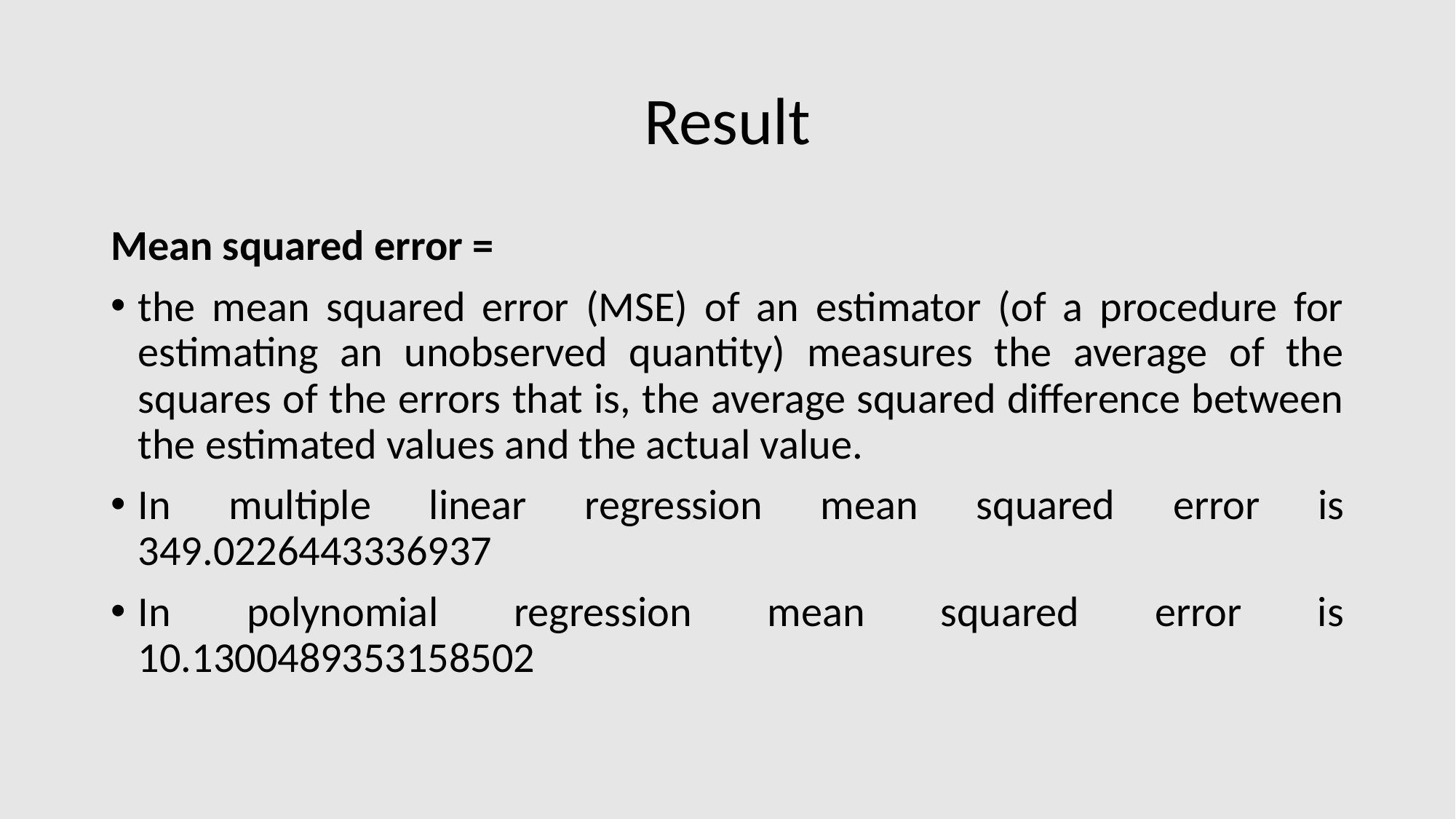

# Result
Mean squared error =
the mean squared error (MSE) of an estimator (of a procedure for estimating an unobserved quantity) measures the average of the squares of the errors that is, the average squared difference between the estimated values and the actual value.
In multiple linear regression mean squared error is 349.0226443336937
In polynomial regression mean squared error is 10.1300489353158502